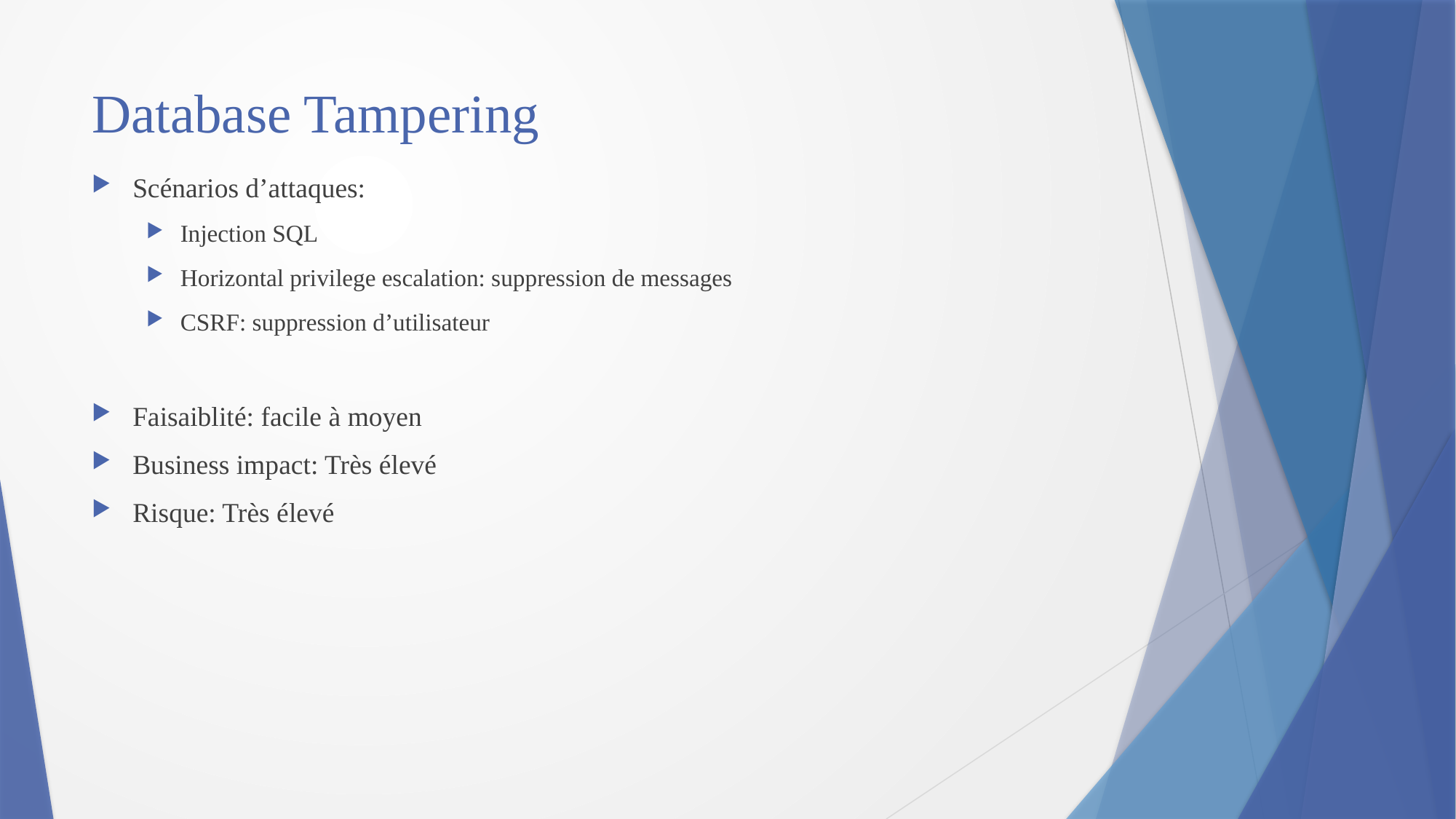

# Database Tampering
Scénarios d’attaques:
Injection SQL
Horizontal privilege escalation: suppression de messages
CSRF: suppression d’utilisateur

Faisaiblité: facile à moyen
Business impact: Très élevé
Risque: Très élevé